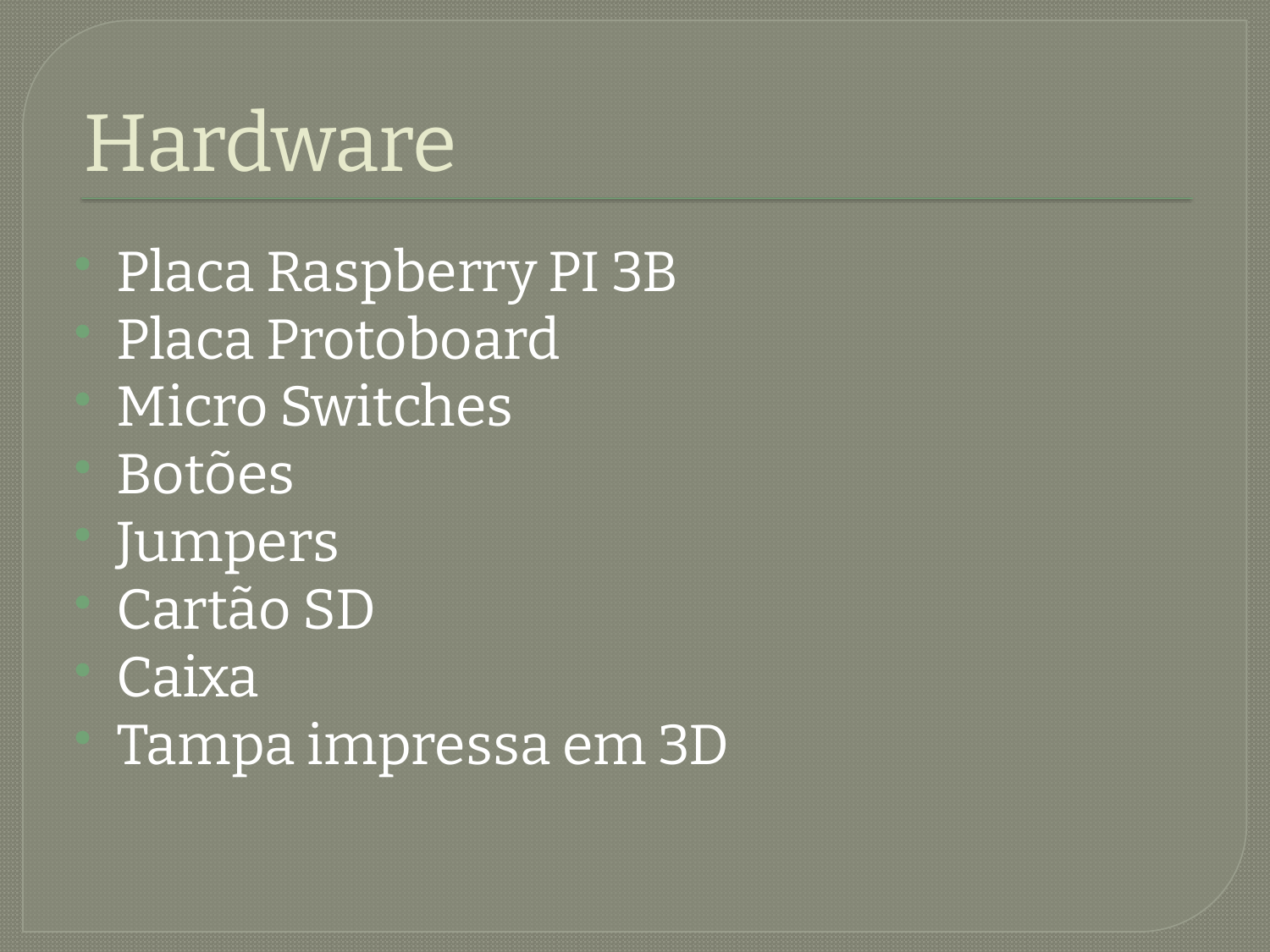

# Hardware
Placa Raspberry PI 3B
Placa Protoboard
Micro Switches
Botões
Jumpers
Cartão SD
Caixa
Tampa impressa em 3D